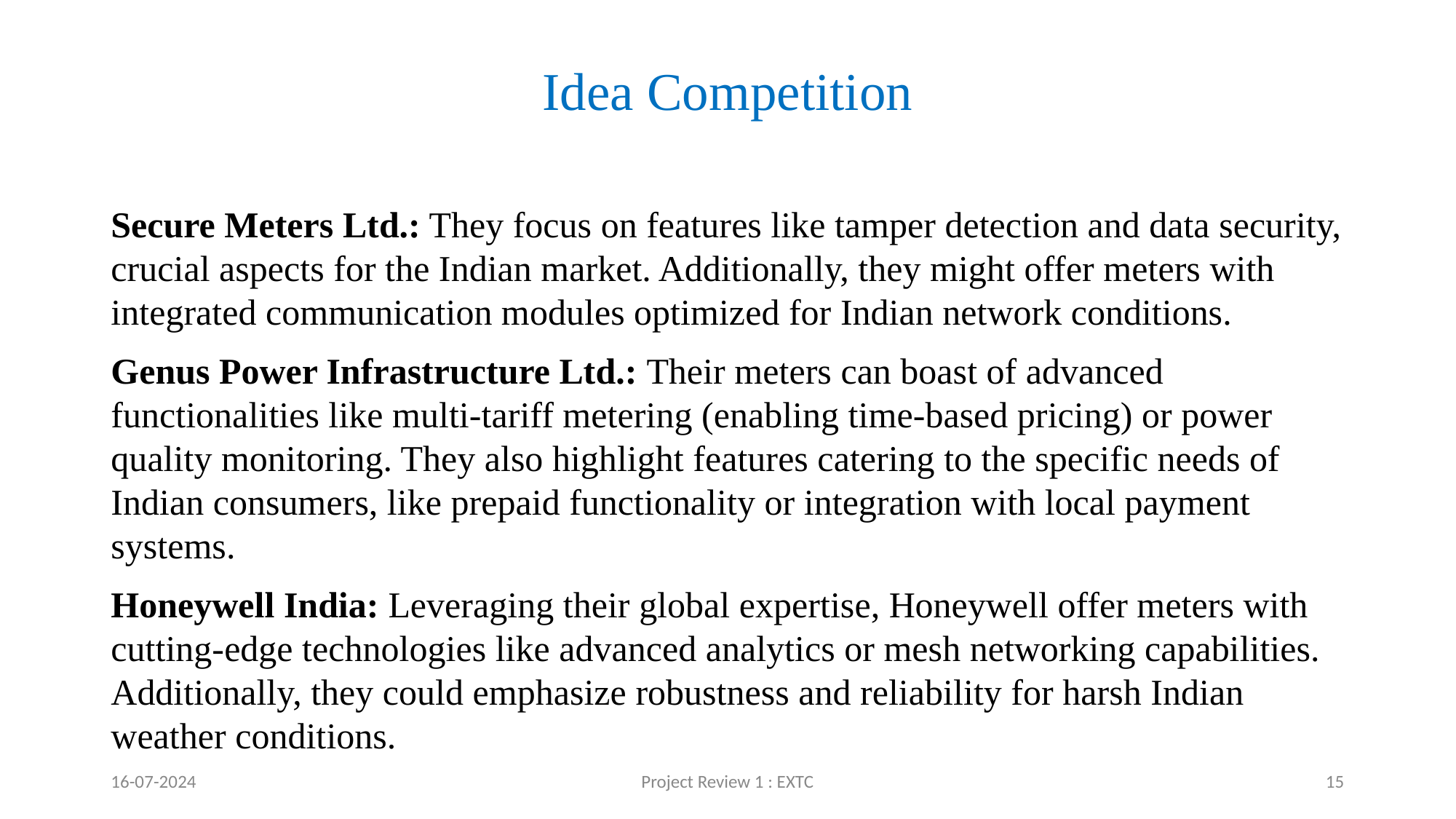

# Idea Competition
Secure Meters Ltd.: They focus on features like tamper detection and data security, crucial aspects for the Indian market. Additionally, they might offer meters with integrated communication modules optimized for Indian network conditions.
Genus Power Infrastructure Ltd.: Their meters can boast of advanced functionalities like multi-tariff metering (enabling time-based pricing) or power quality monitoring. They also highlight features catering to the specific needs of Indian consumers, like prepaid functionality or integration with local payment systems.
Honeywell India: Leveraging their global expertise, Honeywell offer meters with cutting-edge technologies like advanced analytics or mesh networking capabilities. Additionally, they could emphasize robustness and reliability for harsh Indian weather conditions.

16-07-2024
Project Review 1 : EXTC
15